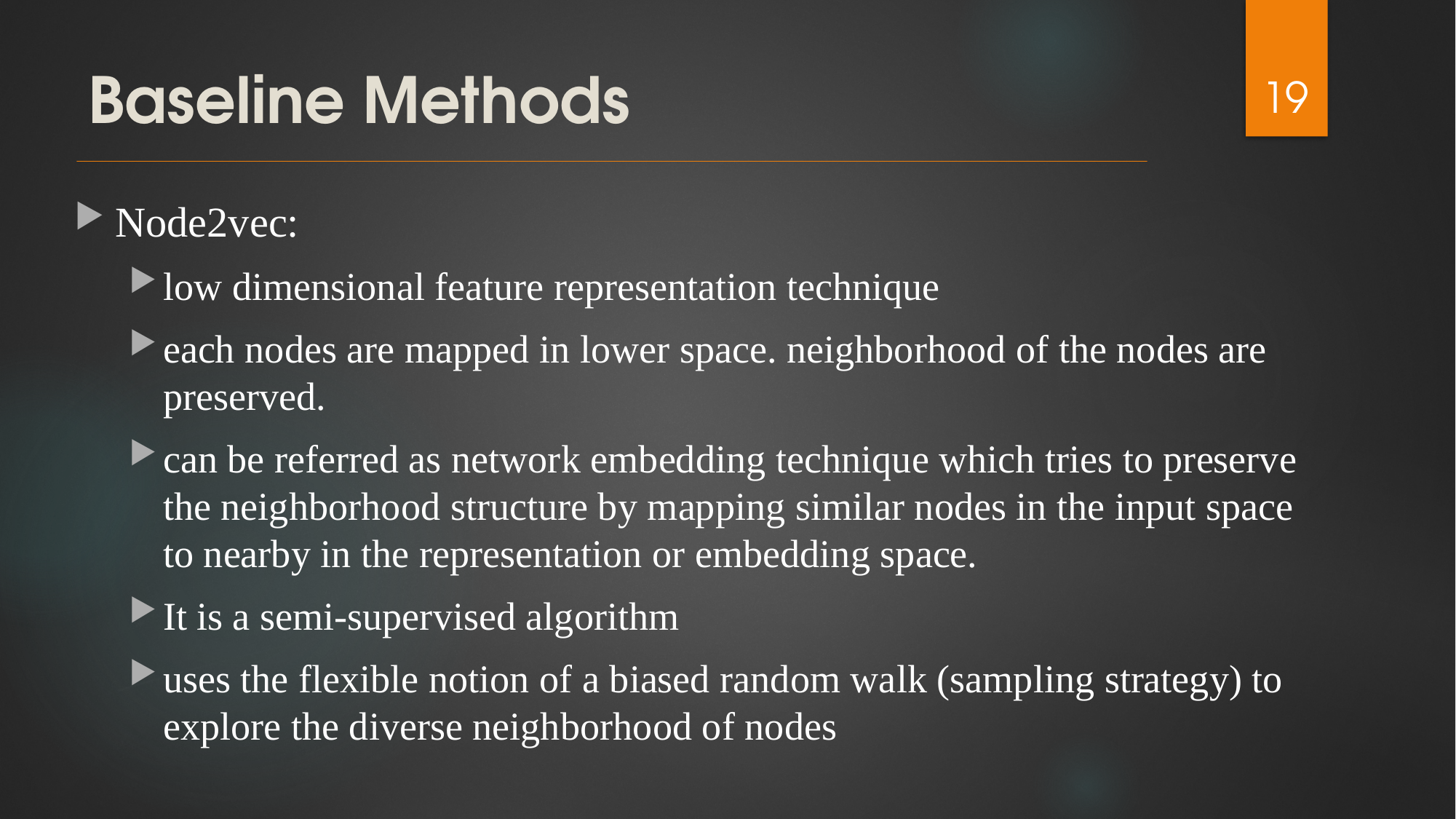

19
# Baseline Methods
Node2vec:
low dimensional feature representation technique
each nodes are mapped in lower space. neighborhood of the nodes are preserved.
can be referred as network embedding technique which tries to preserve the neighborhood structure by mapping similar nodes in the input space to nearby in the representation or embedding space.
It is a semi-supervised algorithm
uses the flexible notion of a biased random walk (sampling strategy) to explore the diverse neighborhood of nodes